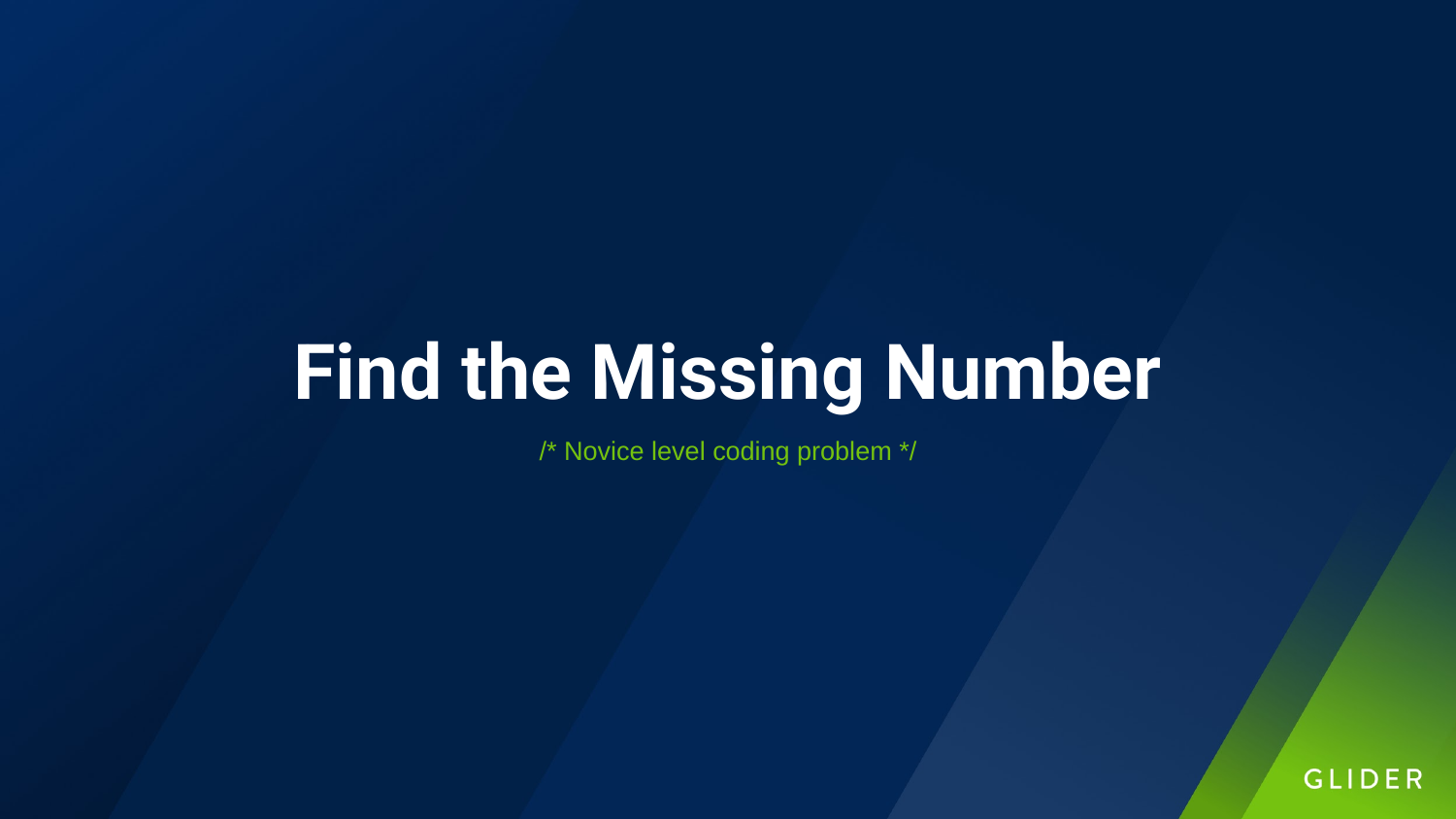

# Find the Missing Number
/* Novice level coding problem */